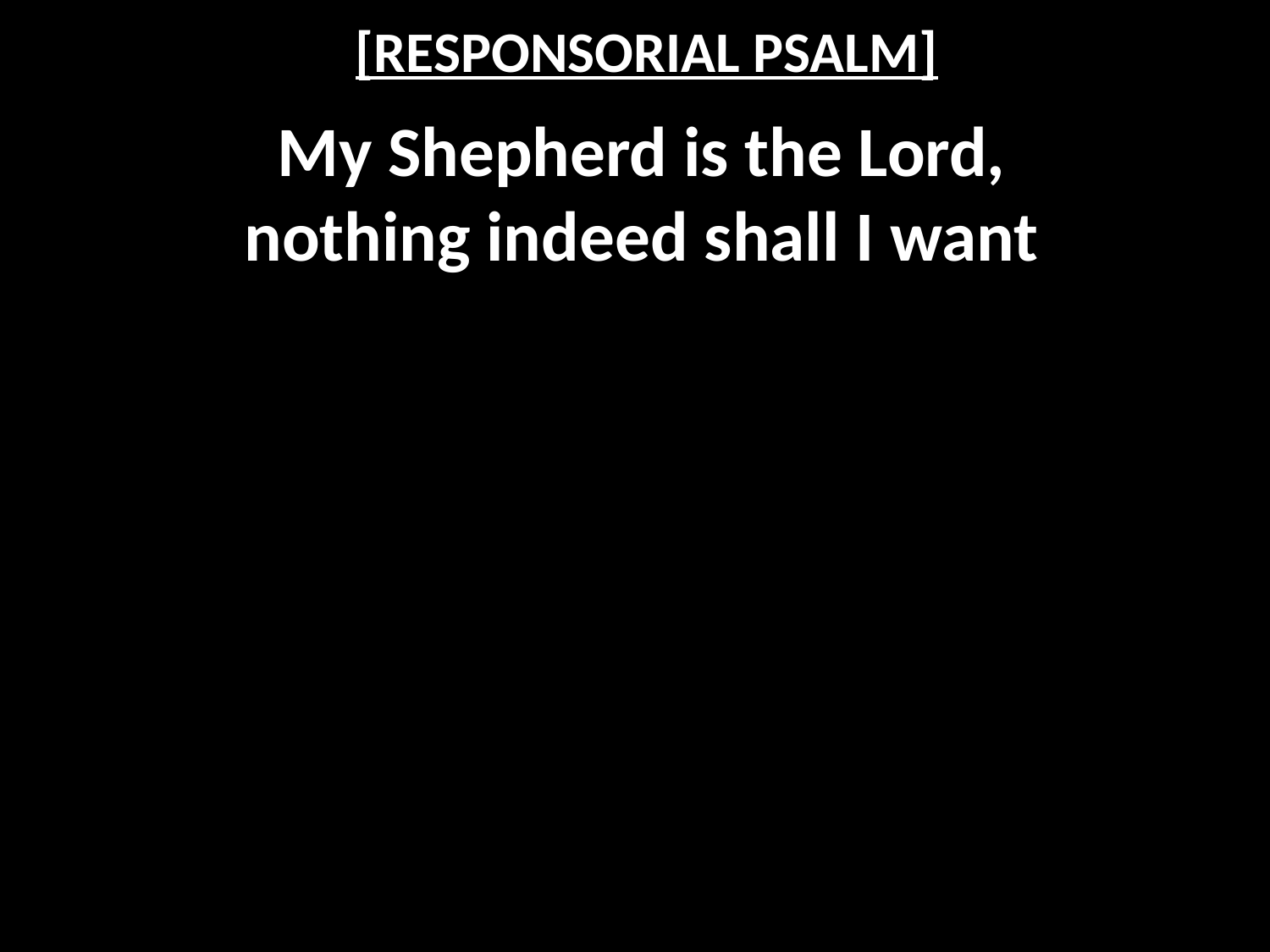

# [RESPONSORIAL PSALM]
My Shepherd is the Lord,
nothing indeed shall I want